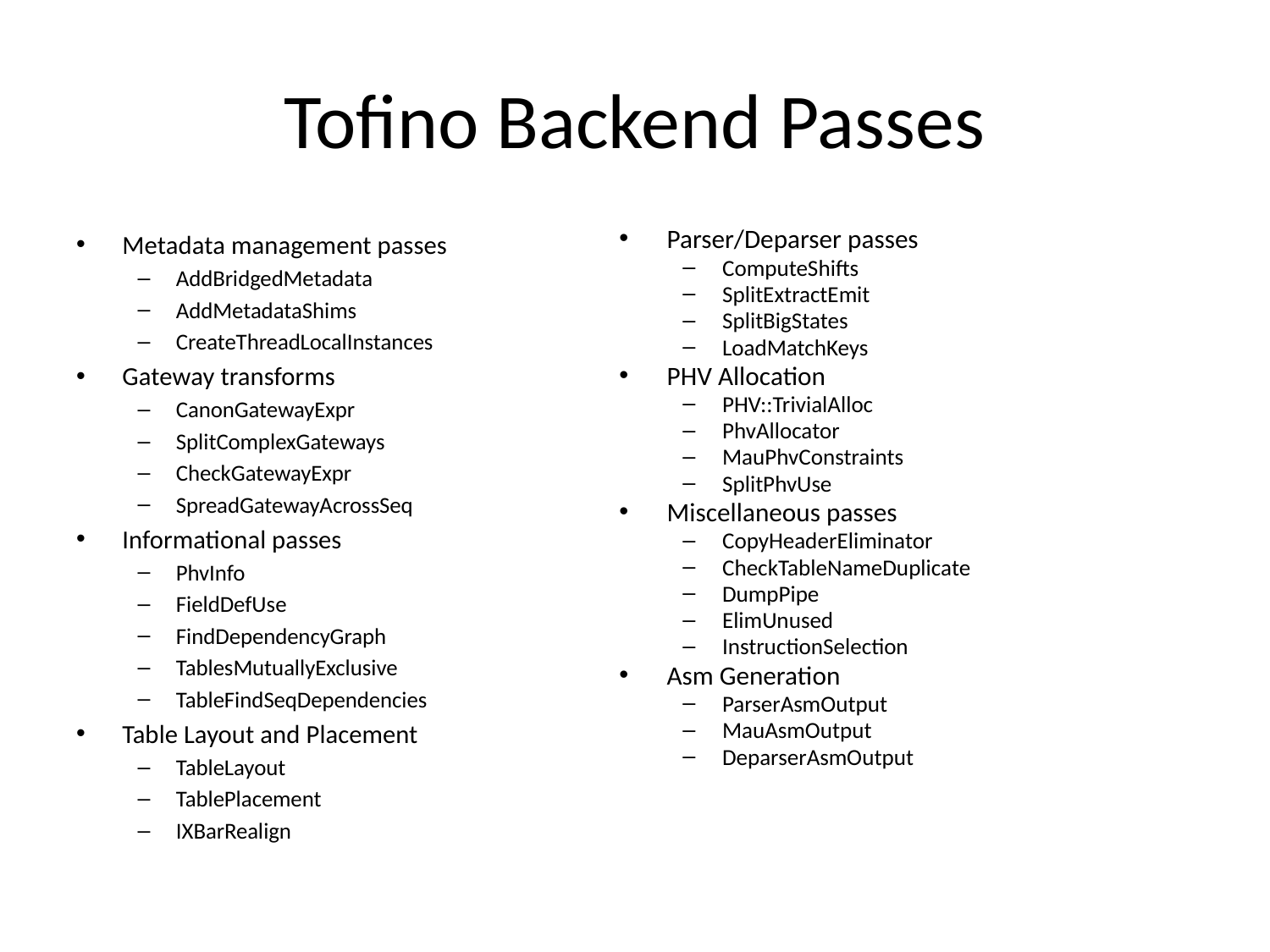

# Tofino Backend Passes
Metadata management passes
AddBridgedMetadata
AddMetadataShims
CreateThreadLocalInstances
Gateway transforms
CanonGatewayExpr
SplitComplexGateways
CheckGatewayExpr
SpreadGatewayAcrossSeq
Informational passes
PhvInfo
FieldDefUse
FindDependencyGraph
TablesMutuallyExclusive
TableFindSeqDependencies
Table Layout and Placement
TableLayout
TablePlacement
IXBarRealign
Parser/Deparser passes
ComputeShifts
SplitExtractEmit
SplitBigStates
LoadMatchKeys
PHV Allocation
PHV::TrivialAlloc
PhvAllocator
MauPhvConstraints
SplitPhvUse
Miscellaneous passes
CopyHeaderEliminator
CheckTableNameDuplicate
DumpPipe
ElimUnused
InstructionSelection
Asm Generation
ParserAsmOutput
MauAsmOutput
DeparserAsmOutput